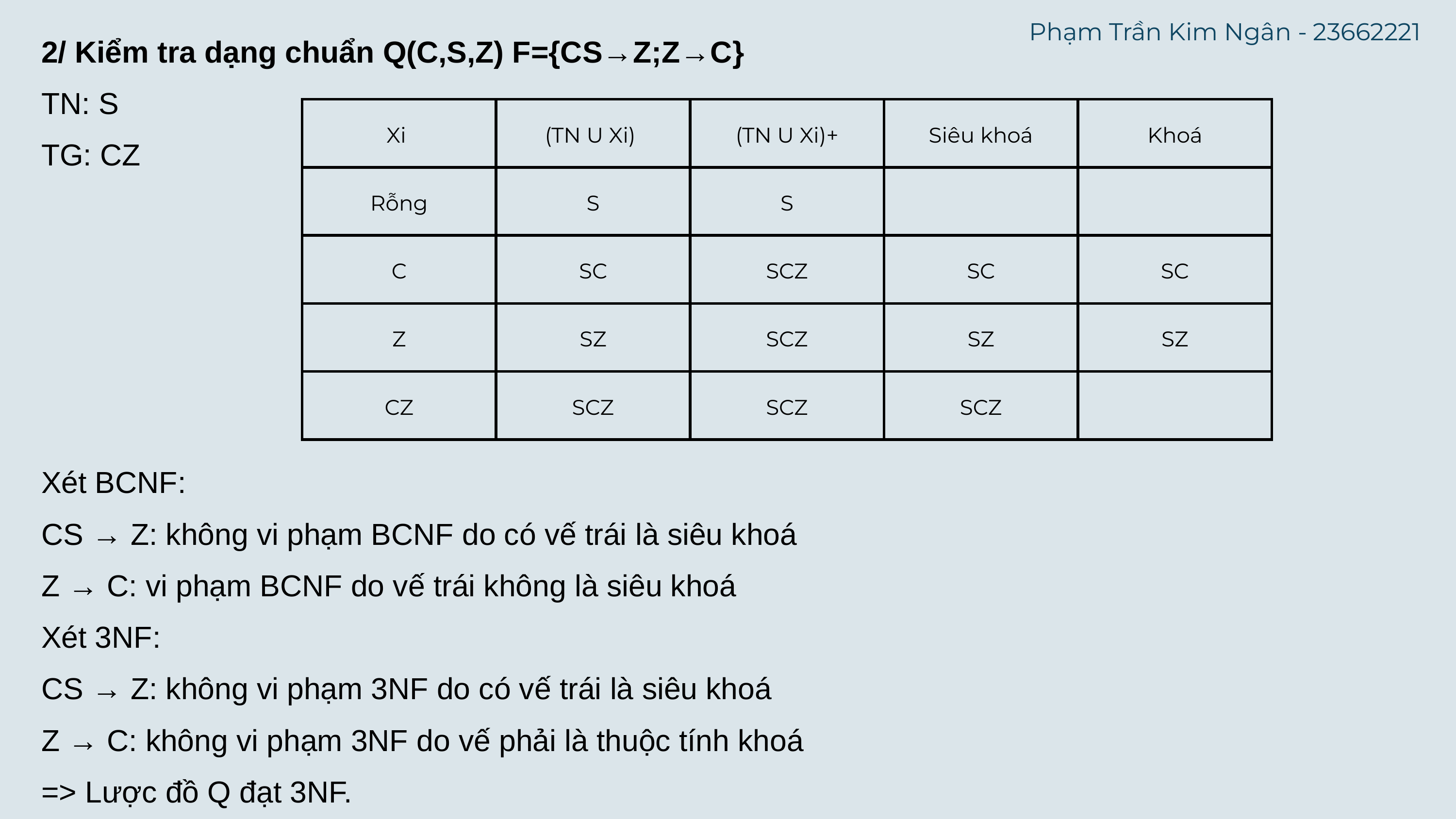

Phạm Trần Kim Ngân - 23662221
2/ Kiểm tra dạng chuẩn Q(C,S,Z) F={CS→Z;Z→C}
TN: S
TG: CZ

| Xi | (TN U Xi) | (TN U Xi)+ | Siêu khoá | Khoá |
| --- | --- | --- | --- | --- |
| Rỗng | S | S |  |  |
| C | SC | SCZ | SC | SC |
| Z | SZ | SCZ | SZ | SZ |
| CZ | SCZ | SCZ | SCZ |  |
Xét BCNF:
CS → Z: không vi phạm BCNF do có vế trái là siêu khoá
Z → C: vi phạm BCNF do vế trái không là siêu khoá
Xét 3NF:
CS → Z: không vi phạm 3NF do có vế trái là siêu khoá
Z → C: không vi phạm 3NF do vế phải là thuộc tính khoá
=> Lược đồ Q đạt 3NF.